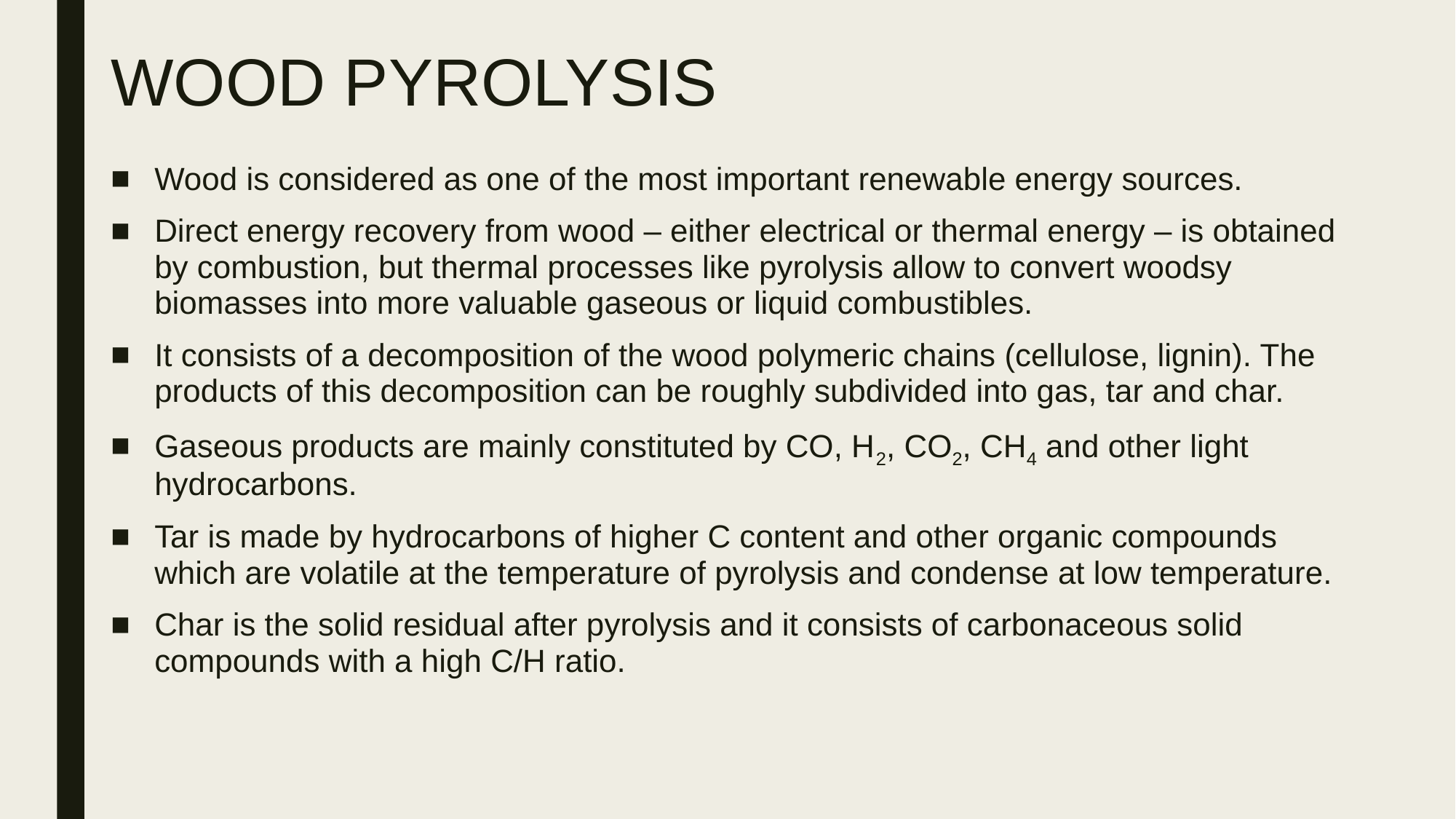

# WOOD PYROLYSIS
Wood is considered as one of the most important renewable energy sources.
Direct energy recovery from wood – either electrical or thermal energy – is obtained by combustion, but thermal processes like pyrolysis allow to convert woodsy biomasses into more valuable gaseous or liquid combustibles.
It consists of a decomposition of the wood polymeric chains (cellulose, lignin). The products of this decomposition can be roughly subdivided into gas, tar and char.
Gaseous products are mainly constituted by CO, H2, CO2, CH4 and other light hydrocarbons.
Tar is made by hydrocarbons of higher C content and other organic compounds which are volatile at the temperature of pyrolysis and condense at low temperature.
Char is the solid residual after pyrolysis and it consists of carbonaceous solid compounds with a high C/H ratio.